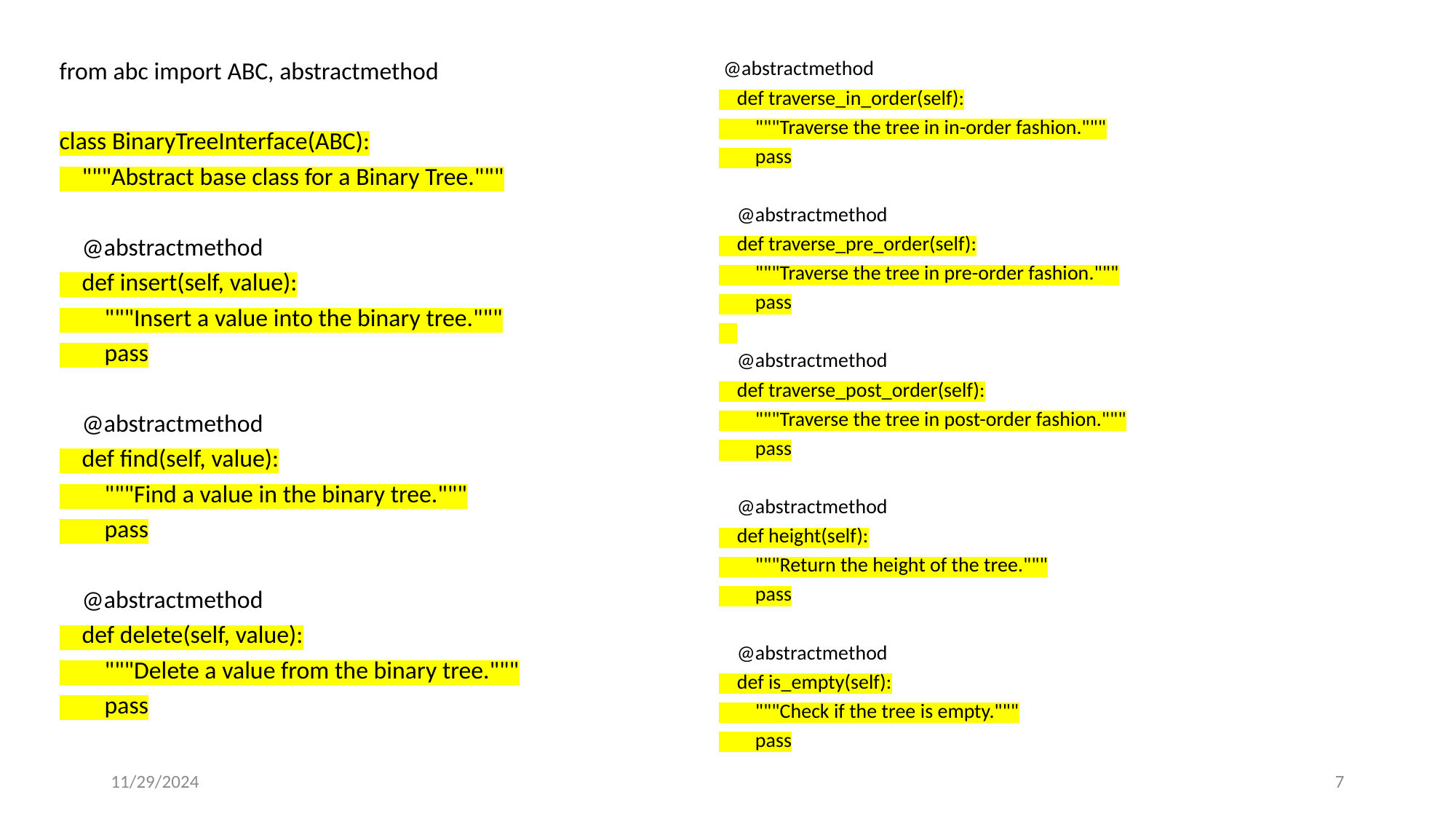

from abc import ABC, abstractmethod

class BinaryTreeInterface(ABC):
    """Abstract base class for a Binary Tree."""

    @abstractmethod
    def insert(self, value):
        """Insert a value into the binary tree."""
        pass

    @abstractmethod
    def find(self, value):
        """Find a value in the binary tree."""
        pass

    @abstractmethod
    def delete(self, value):
        """Delete a value from the binary tree."""
        pass

 @abstractmethod
    def traverse_in_order(self):
        """Traverse the tree in in-order fashion."""
        pass

    @abstractmethod
    def traverse_pre_order(self):
        """Traverse the tree in pre-order fashion."""
        pass

    @abstractmethod
    def traverse_post_order(self):
        """Traverse the tree in post-order fashion."""
        pass

    @abstractmethod
    def height(self):
        """Return the height of the tree."""
        pass

    @abstractmethod
    def is_empty(self):
        """Check if the tree is empty."""
        pass
11/29/2024

7